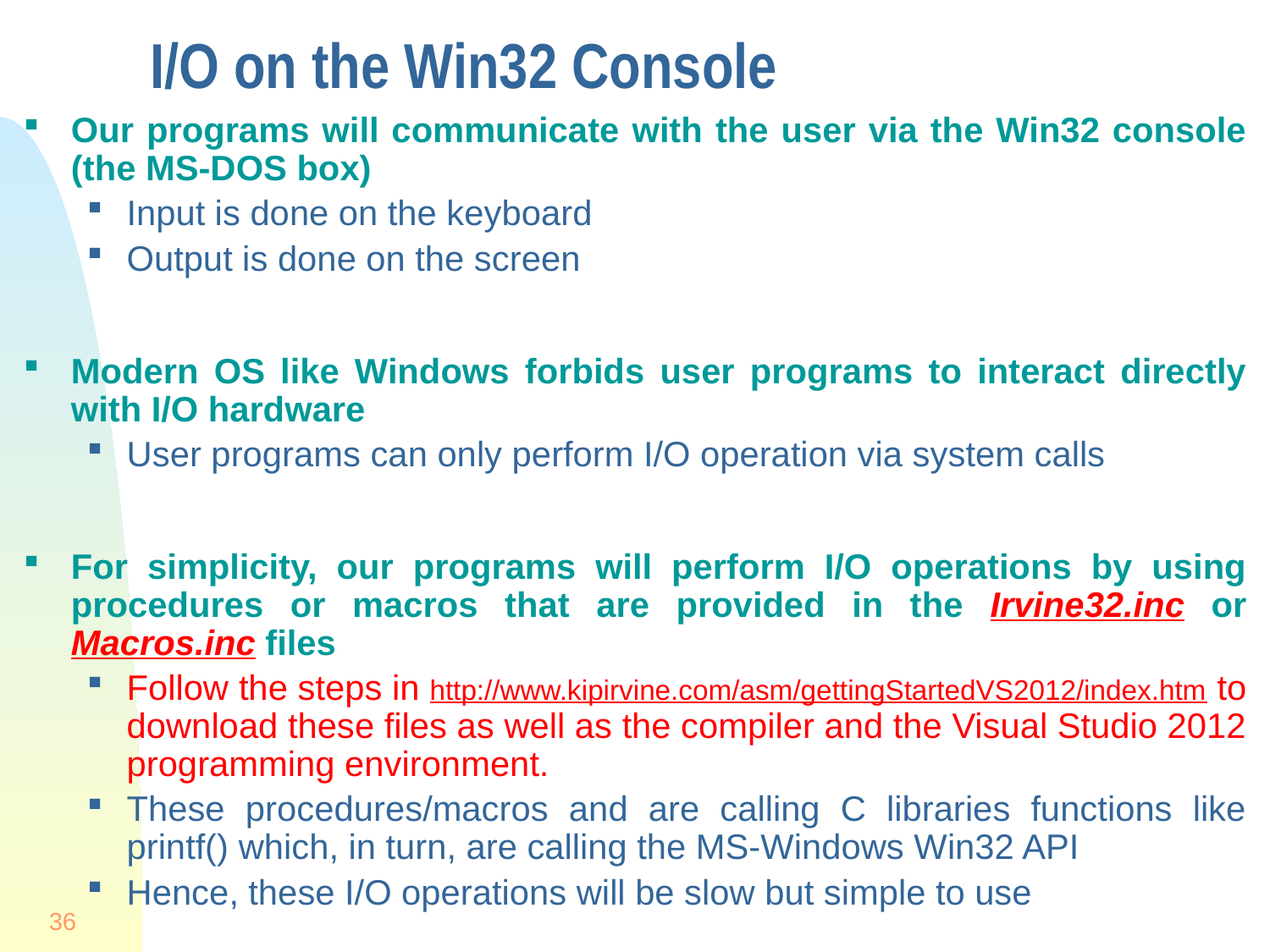

# I/O on the Win32 Console
Our programs will communicate with the user via the Win32 console (the MS-DOS box)
Input is done on the keyboard
Output is done on the screen

Modern OS like Windows forbids user programs to interact directly with I/O hardware
User programs can only perform I/O operation via system calls

For simplicity, our programs will perform I/O operations by using procedures or macros that are provided in the Irvine32.inc or Macros.inc files
Follow the steps in http://www.kipirvine.com/asm/gettingStartedVS2012/index.htm to download these files as well as the compiler and the Visual Studio 2012 programming environment.
These procedures/macros and are calling C libraries functions like printf() which, in turn, are calling the MS-Windows Win32 API
Hence, these I/O operations will be slow but simple to use
36